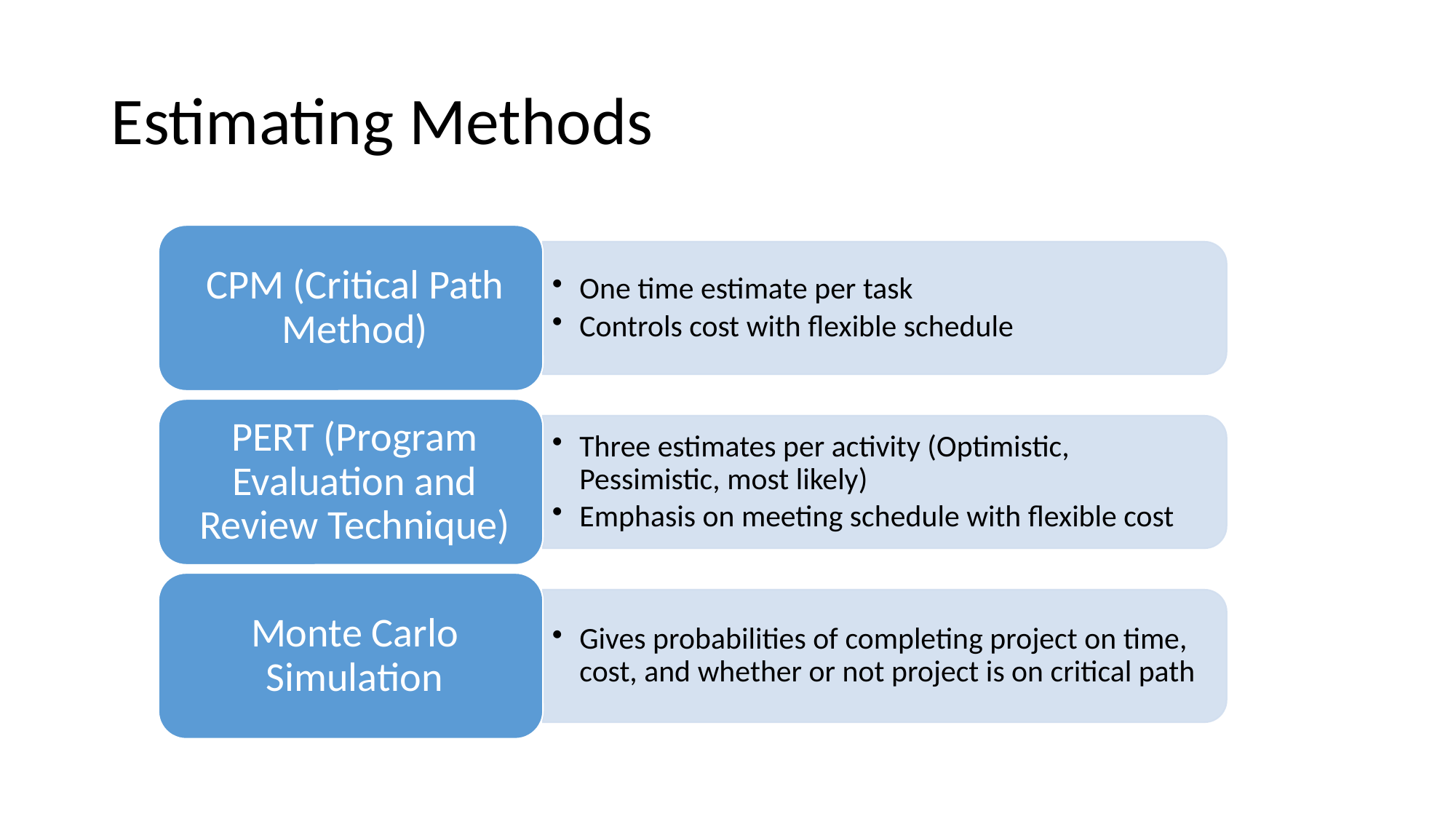

# Estimating Methods
One time estimate per task
Controls cost with flexible schedule
CPM (Critical Path Method)
Three estimates per activity (Optimistic, Pessimistic, most likely)
Emphasis on meeting schedule with flexible cost
PERT (Program Evaluation and Review Technique)
Gives probabilities of completing project on time, cost, and whether or not project is on critical path
Monte Carlo Simulation